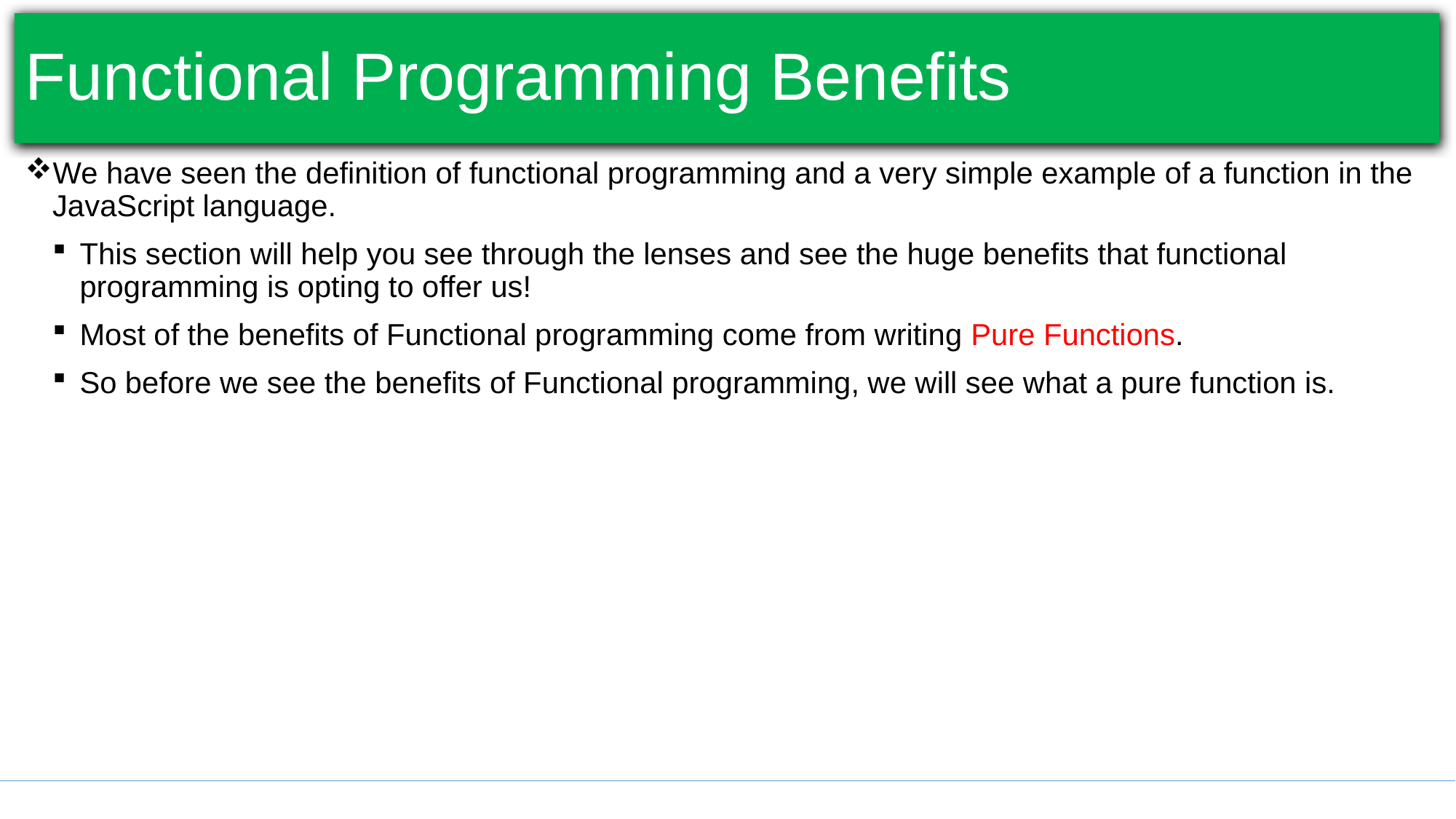

# Functional Programming Benefits
We have seen the definition of functional programming and a very simple example of a function in the JavaScript language.
This section will help you see through the lenses and see the huge benefits that functional programming is opting to offer us!
Most of the benefits of Functional programming come from writing Pure Functions.
So before we see the benefits of Functional programming, we will see what a pure function is.